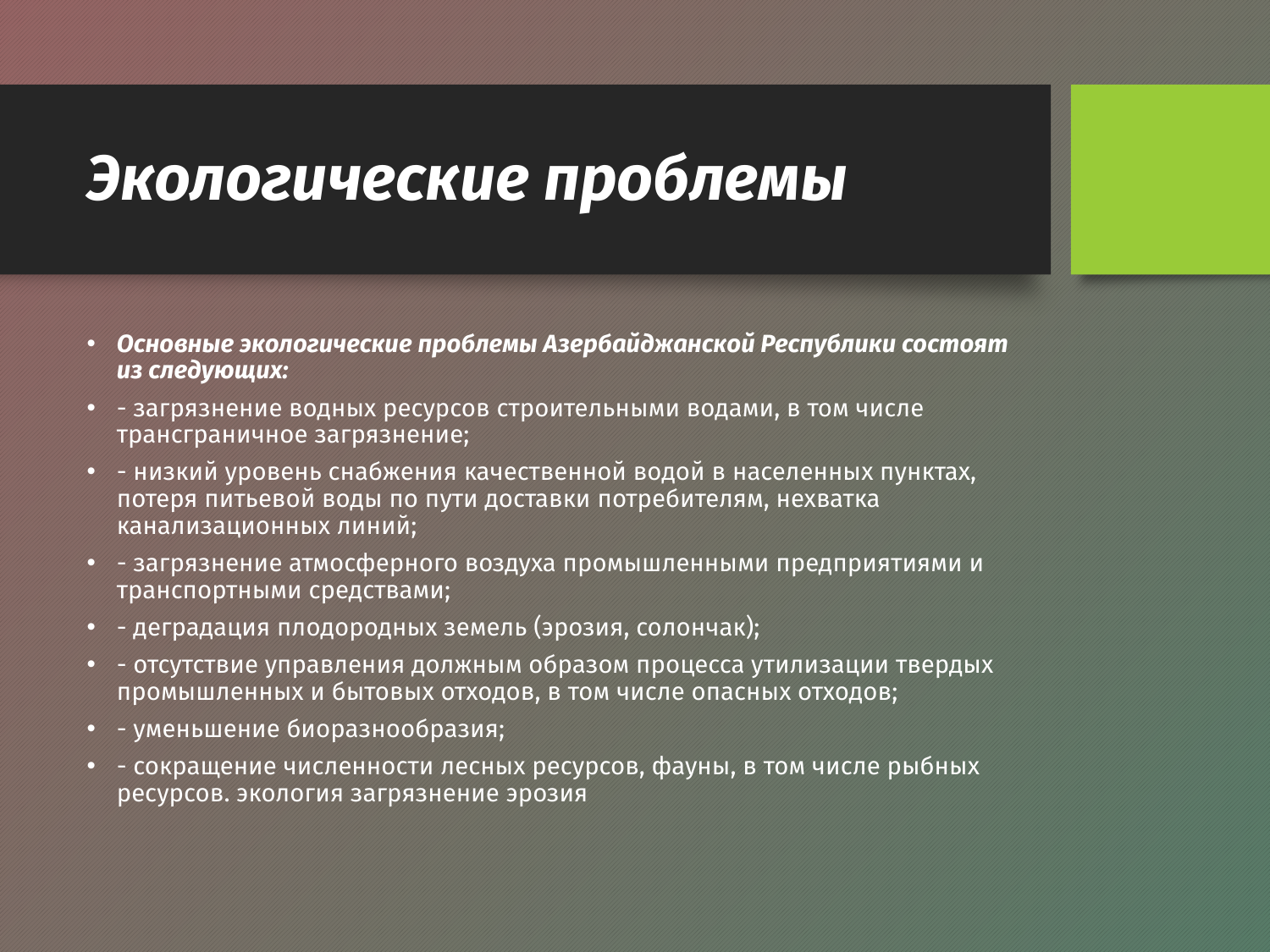

# Экологические проблемы
Основные экологические проблемы Азербайджанской Республики состоят из следующих:
- загрязнение водных ресурсов строительными водами, в том числе трансграничное загрязнение;
- низкий уровень снабжения качественной водой в населенных пунктах, потеря питьевой воды по пути доставки потребителям, нехватка канализационных линий;
- загрязнение атмосферного воздуха промышленными предприятиями и транспортными средствами;
- деградация плодородных земель (эрозия, солончак);
- отсутствие управления должным образом процесса утилизации твердых промышленных и бытовых отходов, в том числе опасных отходов;
- уменьшение биоразнообразия;
- сокращение численности лесных ресурсов, фауны, в том числе рыбных ресурсов. экология загрязнение эрозия